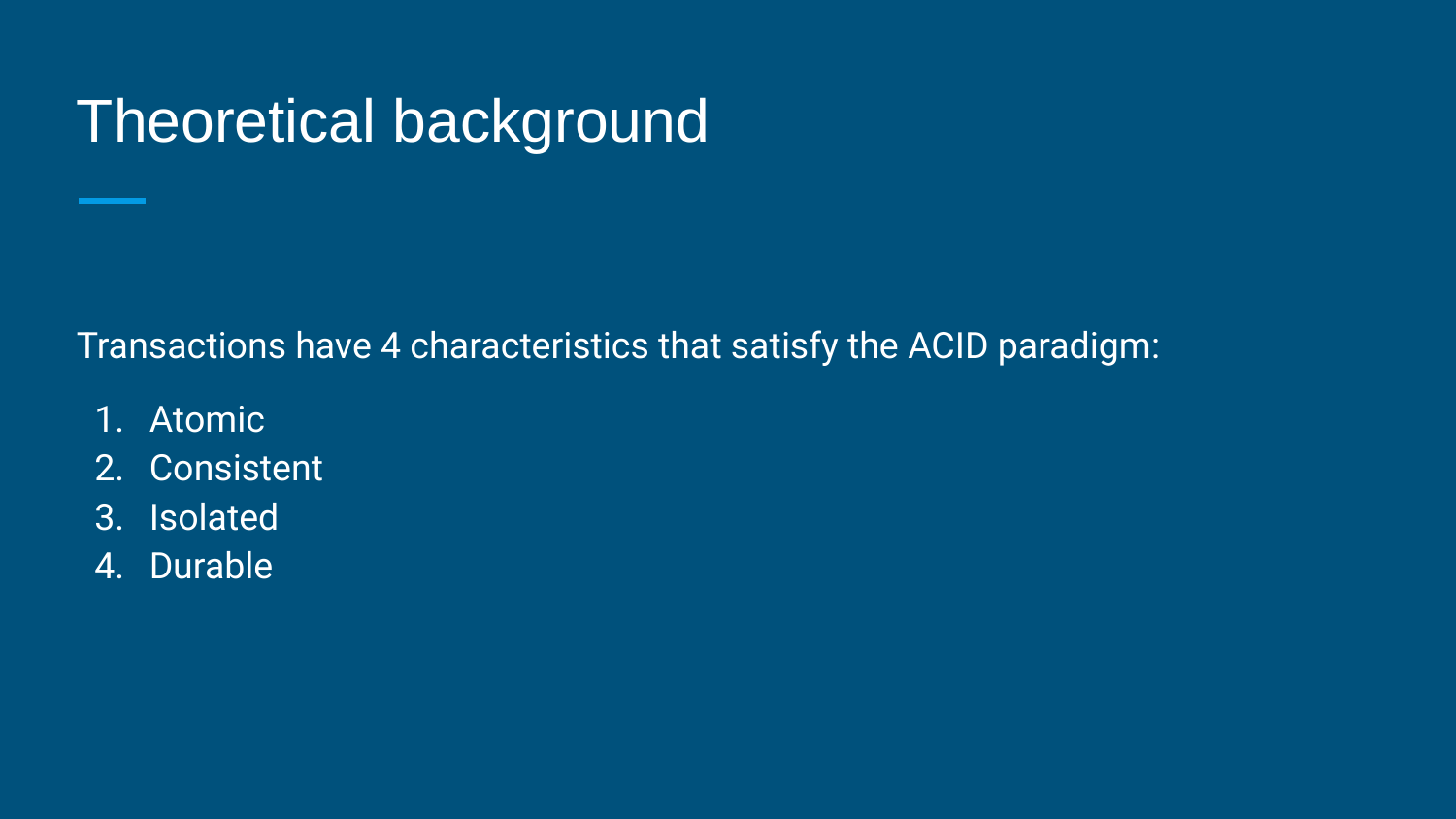

# Theoretical background

Transactions have 4 characteristics that satisfy the ACID paradigm:
Atomic
Consistent
Isolated
Durable